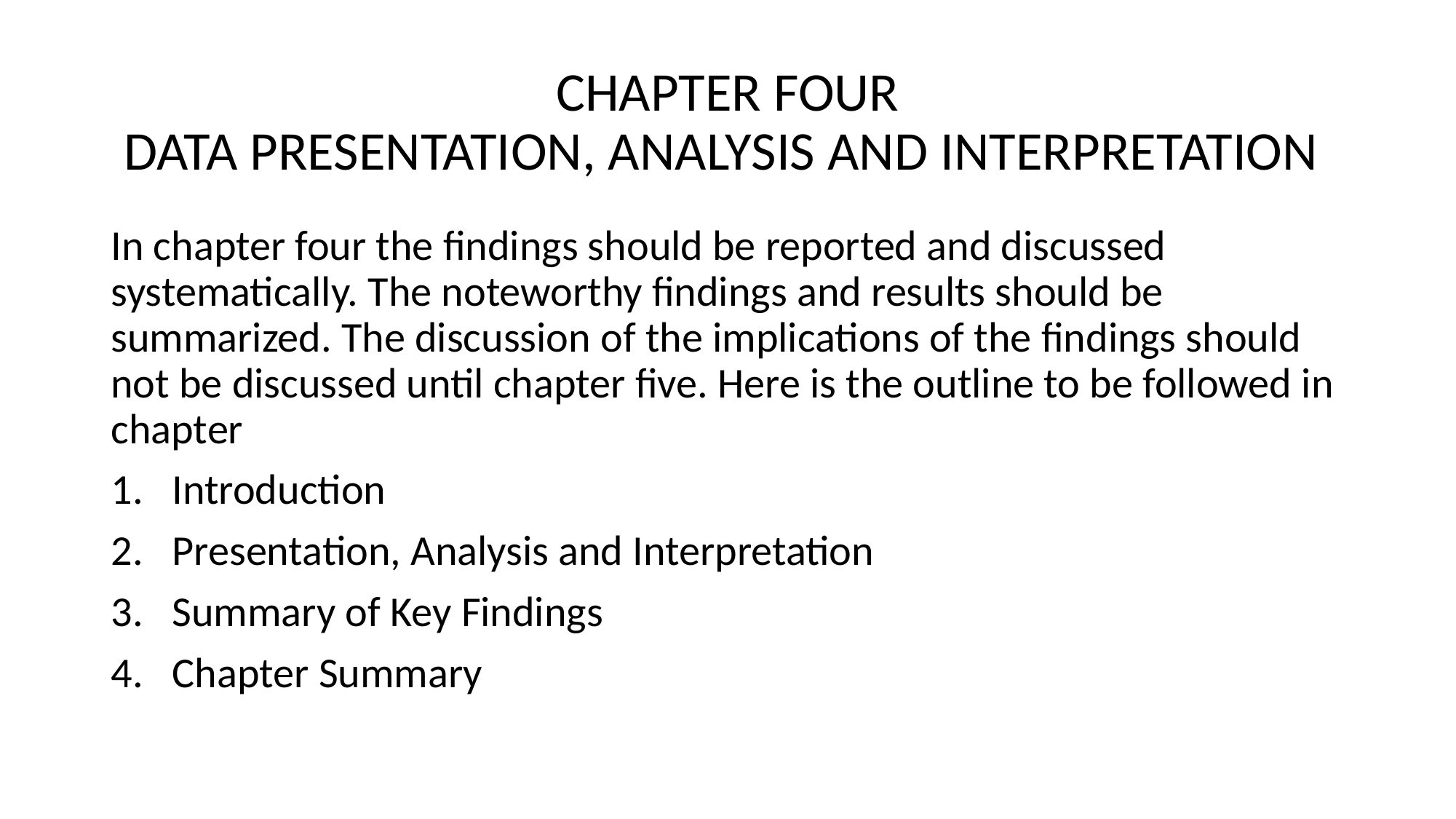

# CHAPTER FOUR DATA PRESENTATION, ANALYSIS AND INTERPRETATION
In chapter four the findings should be reported and discussed systematically. The noteworthy findings and results should be summarized. The discussion of the implications of the findings should not be discussed until chapter five. Here is the outline to be followed in chapter
Introduction
Presentation, Analysis and Interpretation
Summary of Key Findings
Chapter Summary